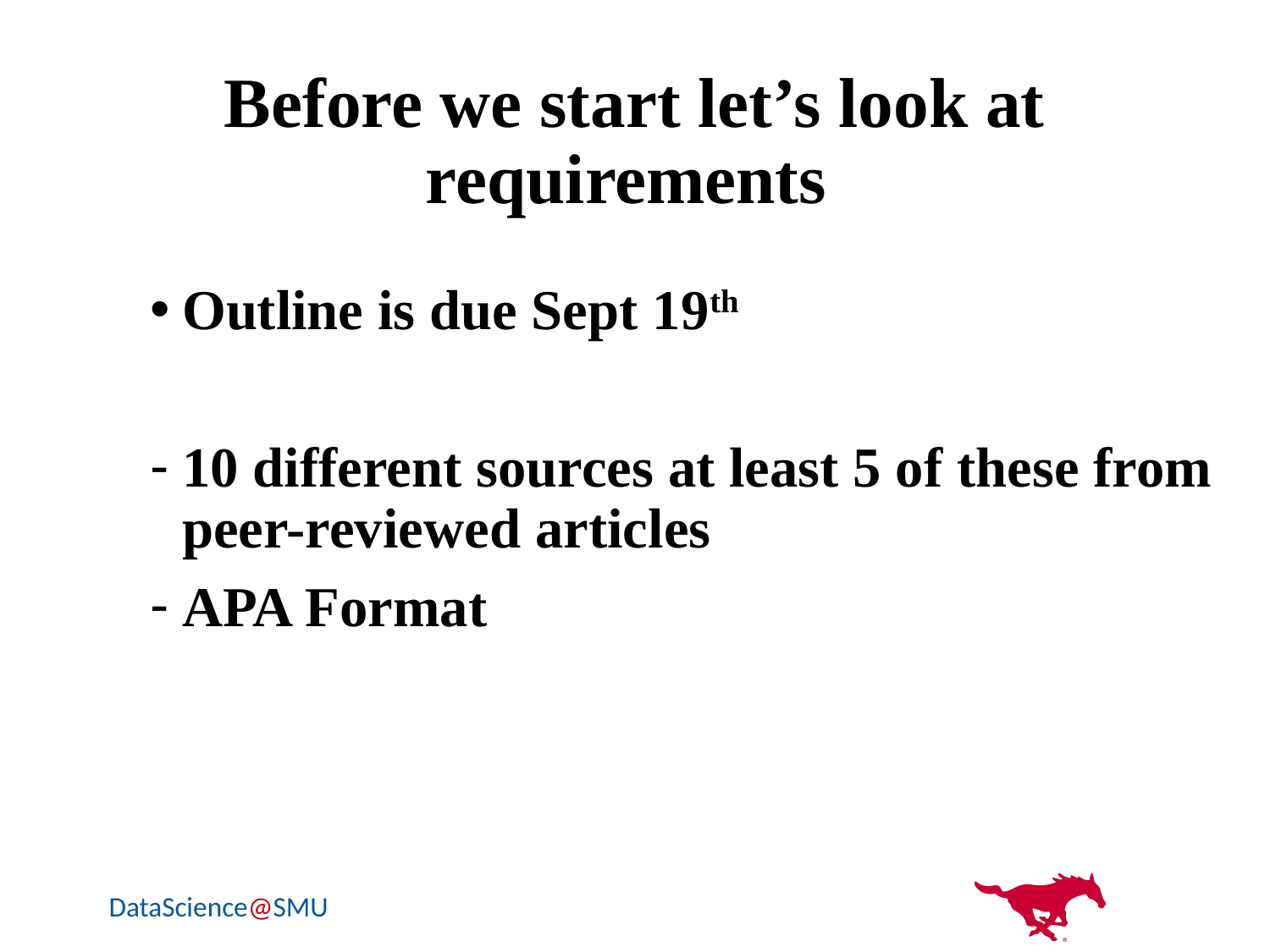

# Before we start let’s look at requirements
Outline is due Sept 19th

10 different sources at least 5 of these from peer-reviewed articles
APA Format